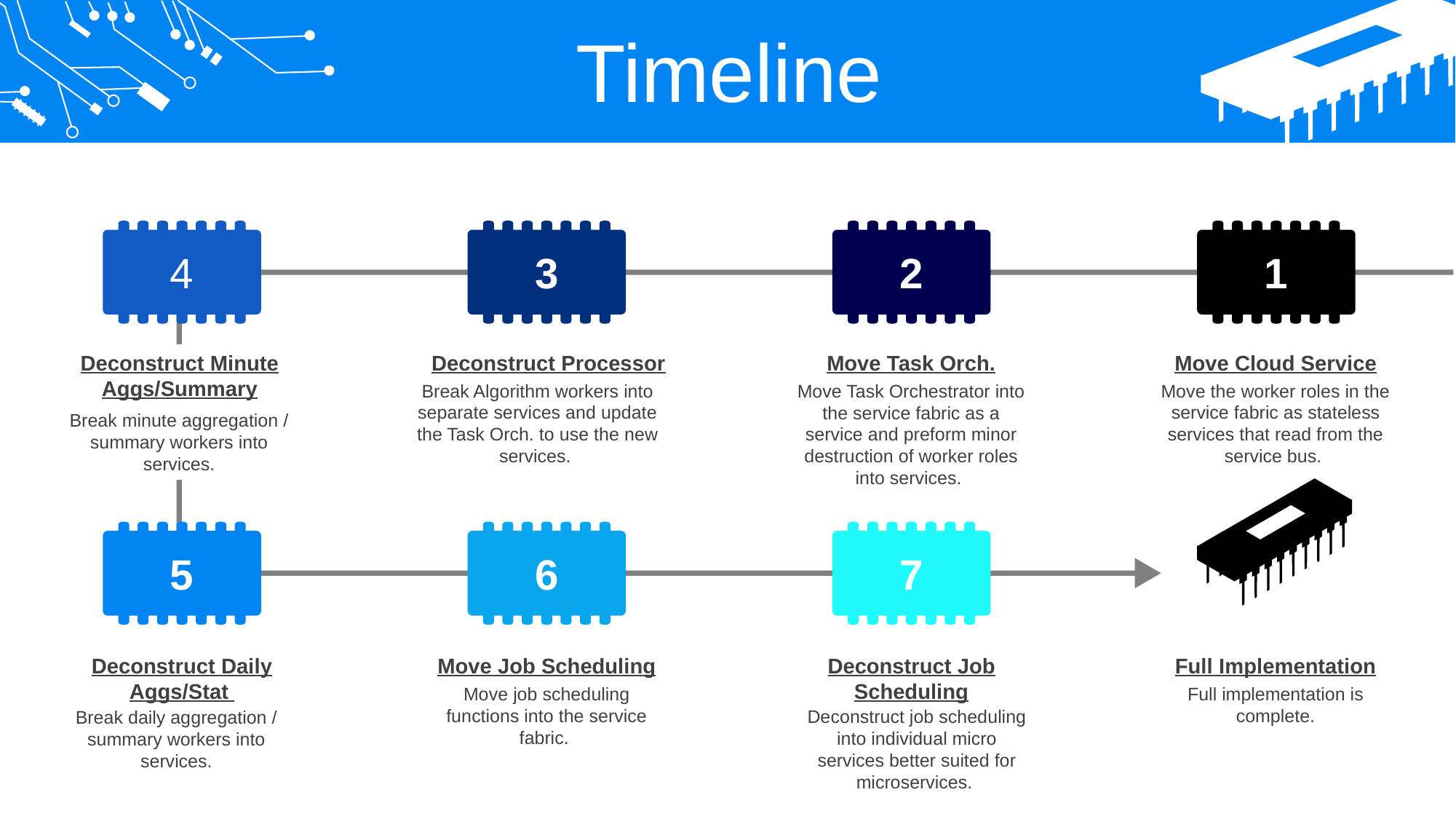

Timeline

4
3
2
1

Deconstruct Minute Aggs/Summary
Break minute aggregation / summary workers into services.
Deconstruct Processor
Break Algorithm workers into separate services and update the Task Orch. to use the new services.
Move Task Orch.
Move Task Orchestrator into the service fabric as a service and preform minor destruction of worker roles into services.
Move Cloud Service
Move the worker roles in the service fabric as stateless services that read from the service bus.

5
6
7
Deconstruct Daily Aggs/Stat
Break daily aggregation / summary workers into services.
Move Job Scheduling
Move job scheduling functions into the service fabric.
Deconstruct Job Scheduling
Deconstruct job scheduling into individual micro services better suited for microservices.
Full Implementation
Full implementation is complete.